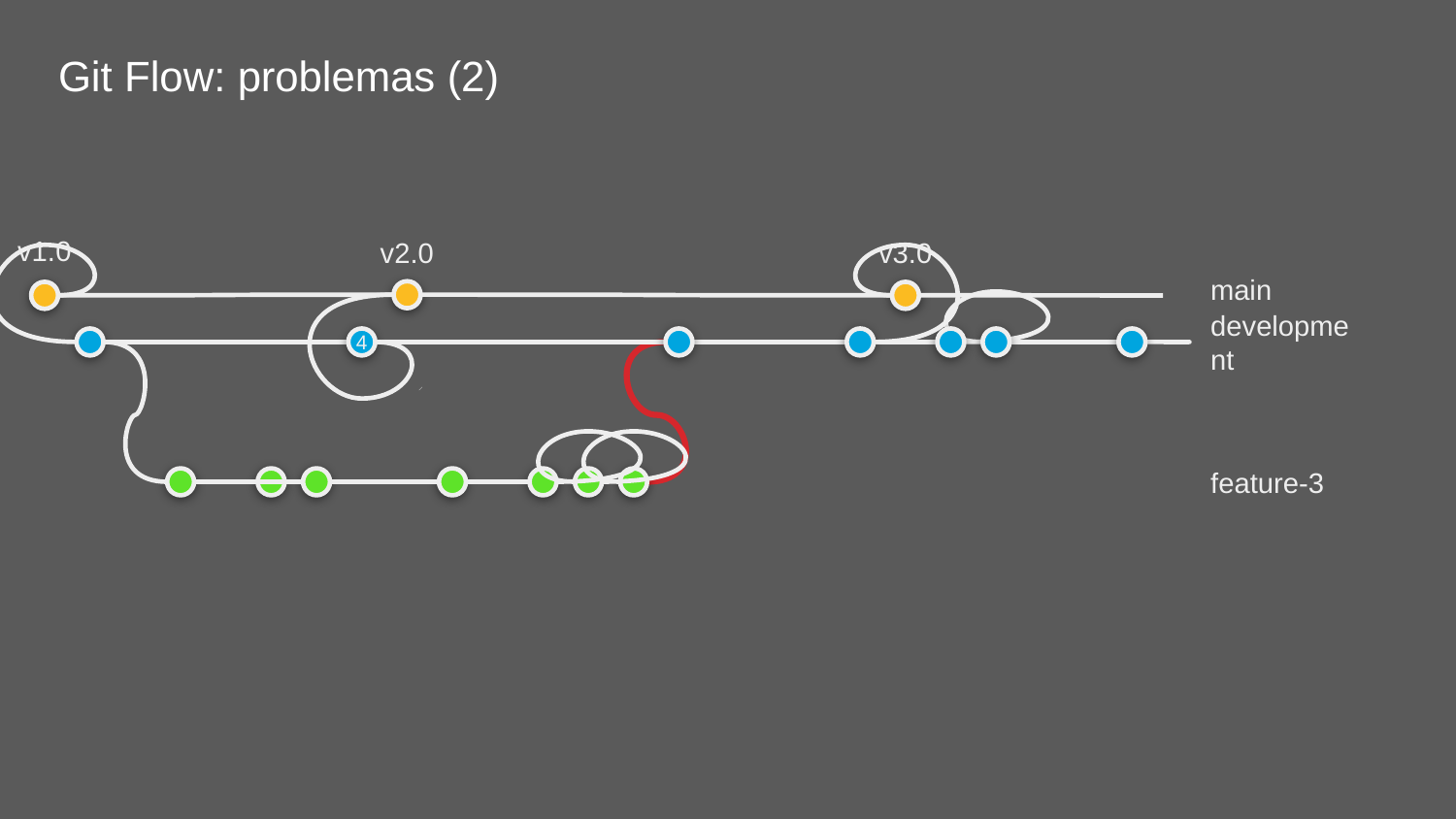

Git Flow: problemas (2)
v1.0
v2.0
v3.0
main

development
4

feature-3